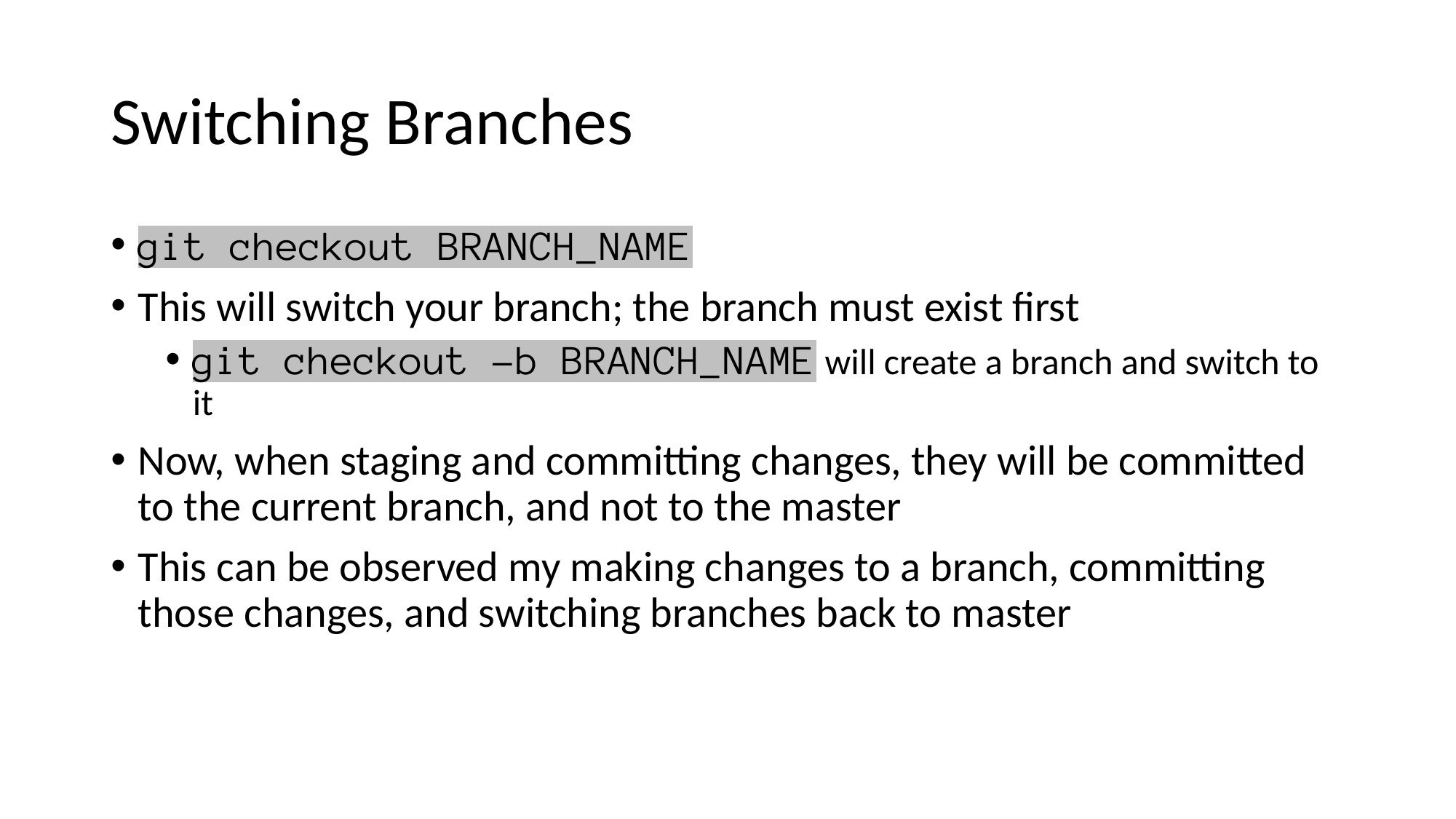

# Switching Branches
git checkout BRANCH_NAME
This will switch your branch; the branch must exist first
git checkout -b BRANCH_NAME will create a branch and switch to it
Now, when staging and committing changes, they will be committed to the current branch, and not to the master
This can be observed my making changes to a branch, committing those changes, and switching branches back to master